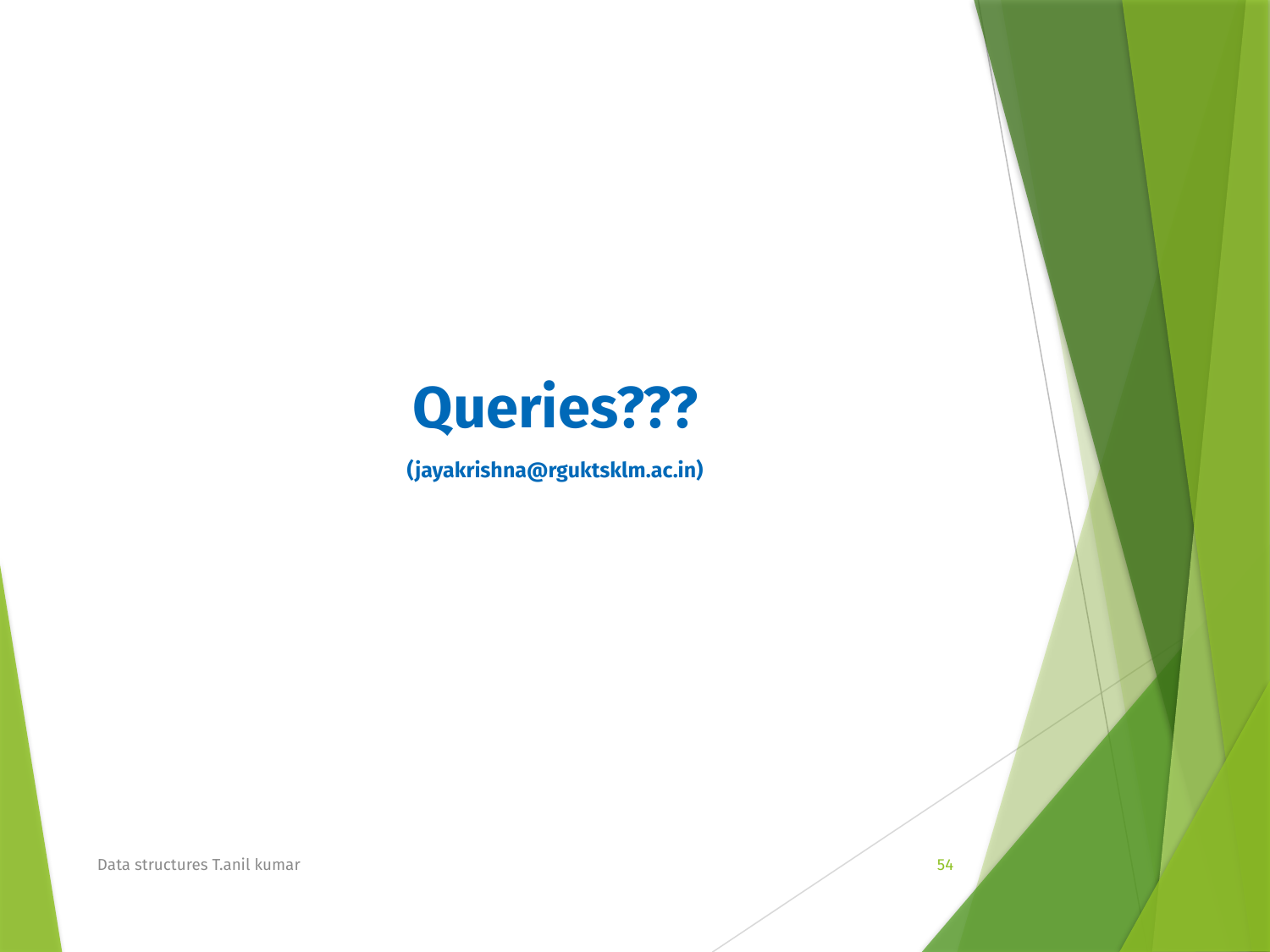

Queries???
(jayakrishna@rguktsklm.ac.in)
Data structures T.anil kumar
54